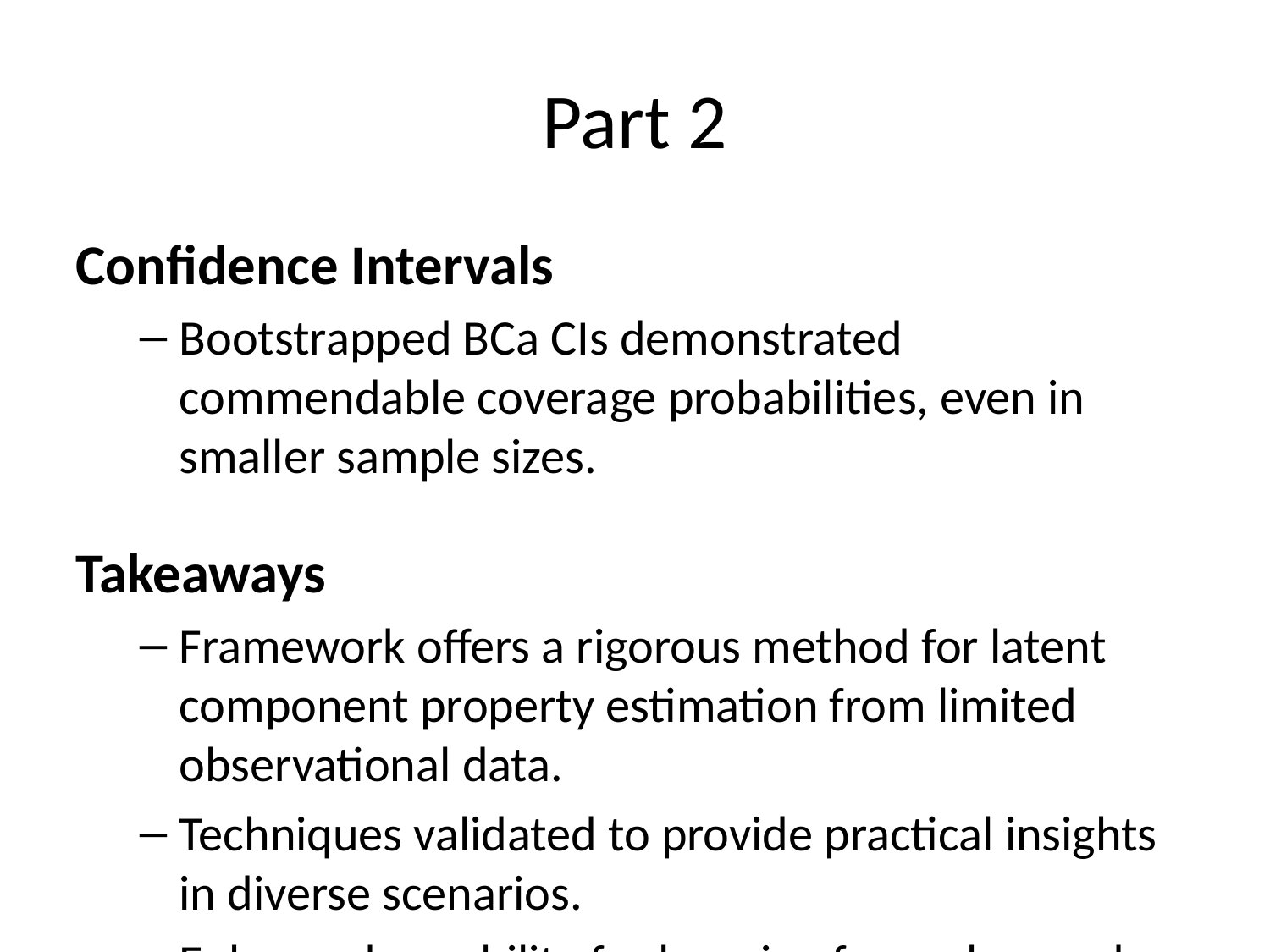

# Part 2
Confidence Intervals
Bootstrapped BCa CIs demonstrated commendable coverage probabilities, even in smaller sample sizes.
Takeaways
Framework offers a rigorous method for latent component property estimation from limited observational data.
Techniques validated to provide practical insights in diverse scenarios.
Enhanced capability for learning from obscured system failure data.